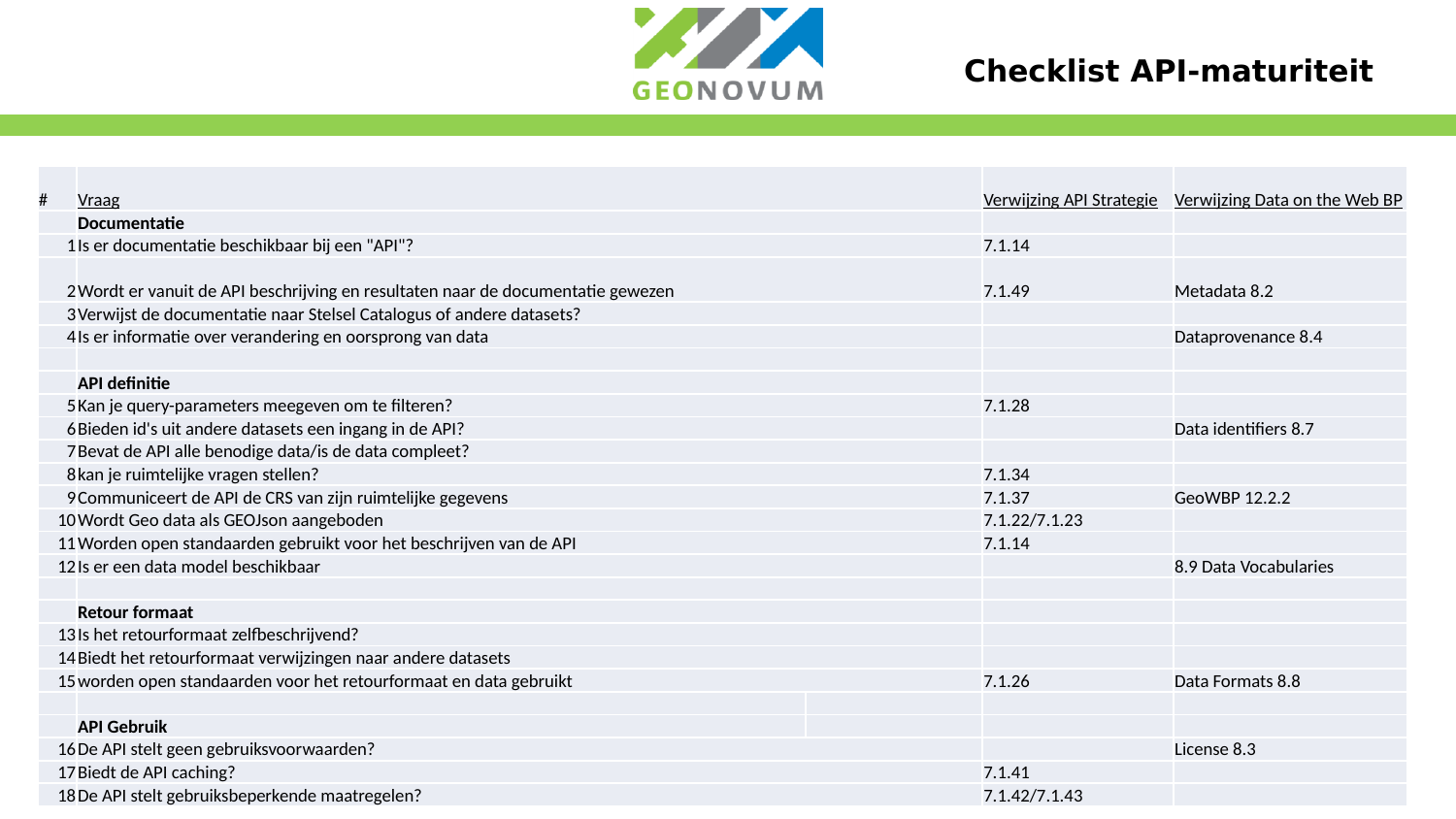

# Checklist API-maturiteit
| # | Vraag |  | Verwijzing API Strategie | Verwijzing Data on the Web BP |
| --- | --- | --- | --- | --- |
|  | Documentatie |  |  |  |
| 1 | Is er documentatie beschikbaar bij een "API"? |  | 7.1.14 |  |
| 2 | Wordt er vanuit de API beschrijving en resultaten naar de documentatie gewezen |  | 7.1.49 | Metadata 8.2 |
| 3 | Verwijst de documentatie naar Stelsel Catalogus of andere datasets? |  |  |  |
| 4 | Is er informatie over verandering en oorsprong van data |  |  | Dataprovenance 8.4 |
|  |  |  |  |  |
|  | API definitie |  |  |  |
| 5 | Kan je query-parameters meegeven om te filteren? |  | 7.1.28 |  |
| 6 | Bieden id's uit andere datasets een ingang in de API? |  |  | Data identifiers 8.7 |
| 7 | Bevat de API alle benodige data/is de data compleet? |  |  |  |
| 8 | kan je ruimtelijke vragen stellen? |  | 7.1.34 |  |
| 9 | Communiceert de API de CRS van zijn ruimtelijke gegevens |  | 7.1.37 | GeoWBP 12.2.2 |
| 10 | Wordt Geo data als GEOJson aangeboden |  | 7.1.22/7.1.23 |  |
| 11 | Worden open standaarden gebruikt voor het beschrijven van de API |  | 7.1.14 |  |
| 12 | Is er een data model beschikbaar |  |  | 8.9 Data Vocabularies |
|  |  |  |  |  |
|  | Retour formaat |  |  |  |
| 13 | Is het retourformaat zelfbeschrijvend? |  |  |  |
| 14 | Biedt het retourformaat verwijzingen naar andere datasets |  |  |  |
| 15 | worden open standaarden voor het retourformaat en data gebruikt |  | 7.1.26 | Data Formats 8.8 |
|  |  |  |  |  |
|  | API Gebruik |  |  |  |
| 16 | De API stelt geen gebruiksvoorwaarden? |  |  | License 8.3 |
| 17 | Biedt de API caching? |  | 7.1.41 |  |
| 18 | De API stelt gebruiksbeperkende maatregelen? |  | 7.1.42/7.1.43 |  |